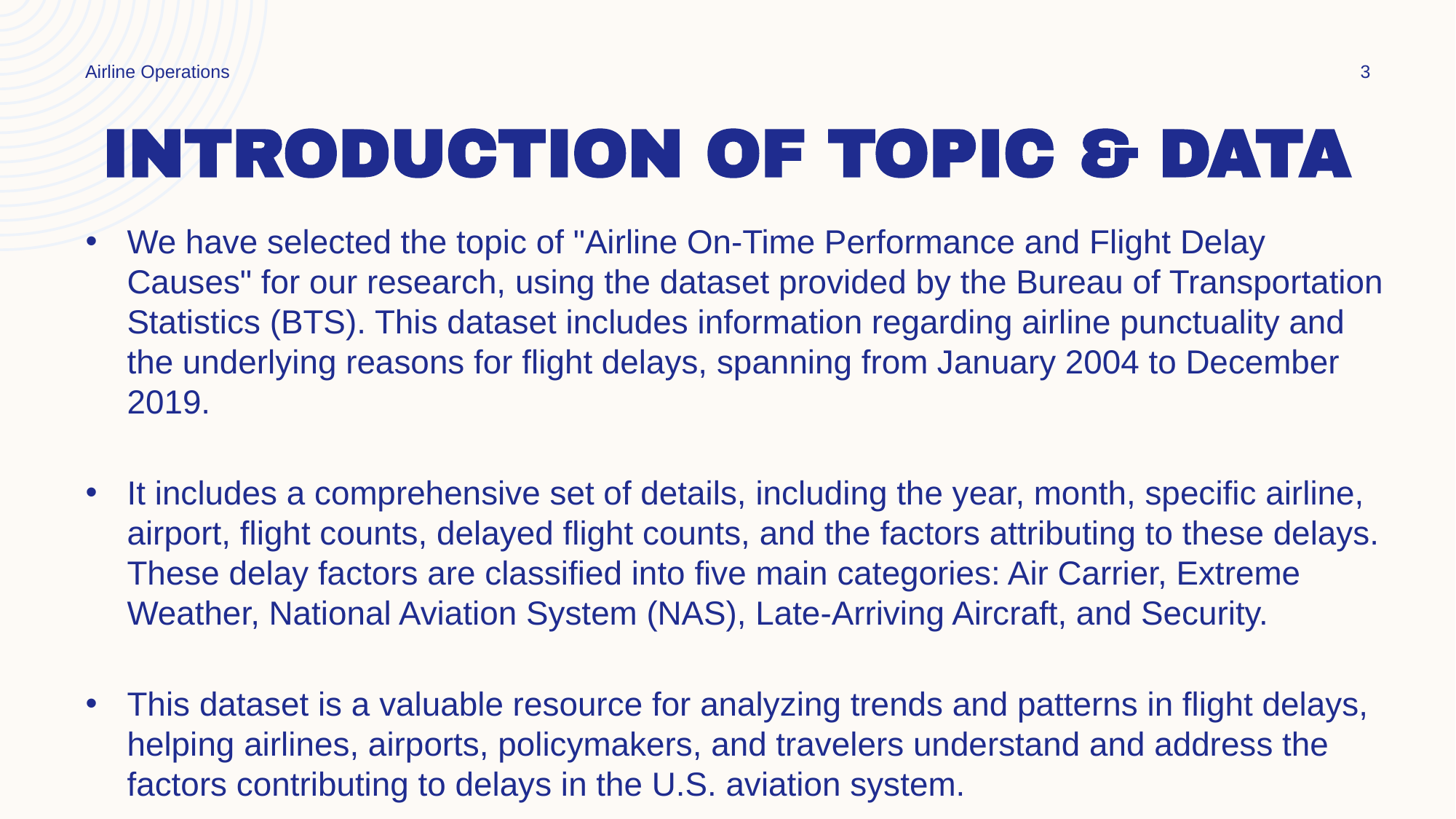

Airline Operations
3
# Introduction of topic & data
We have selected the topic of "Airline On-Time Performance and Flight Delay Causes" for our research, using the dataset provided by the Bureau of Transportation Statistics (BTS). This dataset includes information regarding airline punctuality and the underlying reasons for flight delays, spanning from January 2004 to December 2019.

It includes a comprehensive set of details, including the year, month, specific airline, airport, flight counts, delayed flight counts, and the factors attributing to these delays. These delay factors are classified into five main categories: Air Carrier, Extreme Weather, National Aviation System (NAS), Late-Arriving Aircraft, and Security.

This dataset is a valuable resource for analyzing trends and patterns in flight delays, helping airlines, airports, policymakers, and travelers understand and address the factors contributing to delays in the U.S. aviation system.